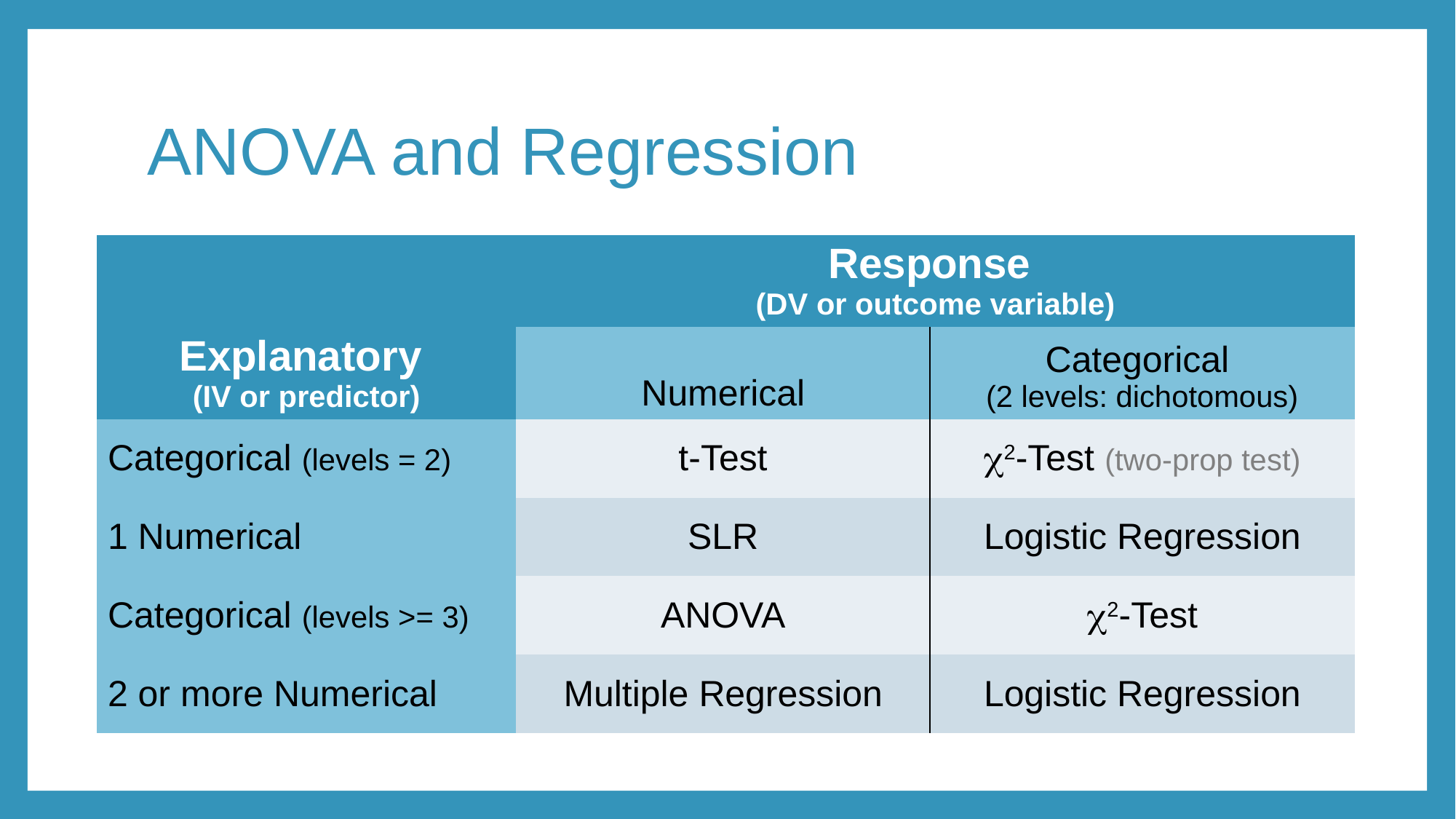

# ANOVA and Regression
|  | Response (DV or outcome variable) |  |
| --- | --- | --- |
| Explanatory (IV or predictor) | Numerical | Categorical (2 levels: dichotomous) |
| Categorical (levels = 2) | t-Test | χ2-Test (two-prop test) |
| 1 Numerical | SLR | Logistic Regression |
| Categorical (levels >= 3) | ANOVA | χ2-Test |
| 2 or more Numerical | Multiple Regression | Logistic Regression |